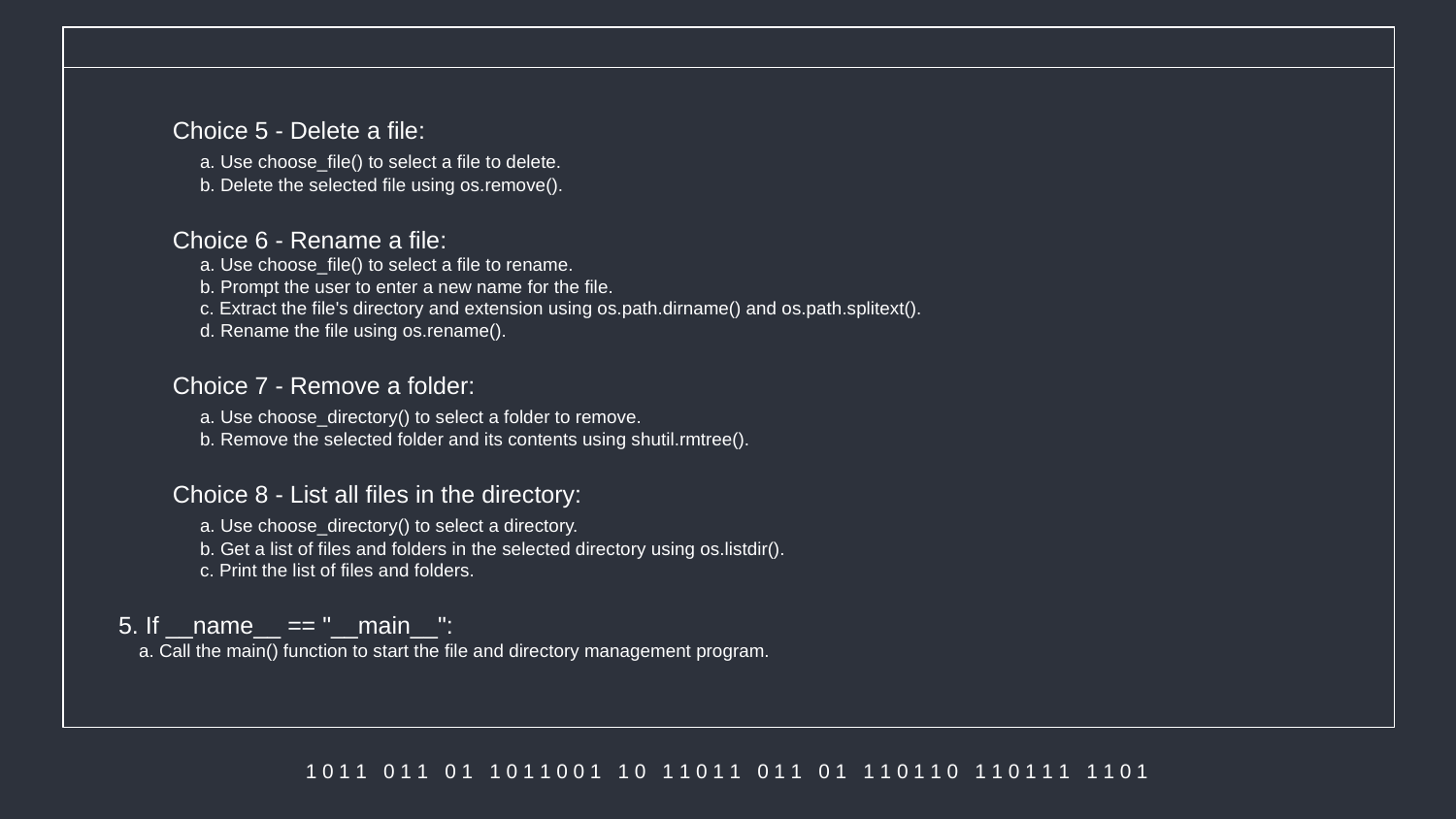

Choice 5 - Delete a file:
            a. Use choose_file() to select a file to delete.
                b. Delete the selected file using os.remove().

        Choice 6 - Rename a file:
                a. Use choose_file() to select a file to rename.
                b. Prompt the user to enter a new name for the file.
                c. Extract the file's directory and extension using os.path.dirname() and os.path.splitext().
                d. Rename the file using os.rename().

        Choice 7 - Remove a folder:
            a. Use choose_directory() to select a folder to remove.
                b. Remove the selected folder and its contents using shutil.rmtree().

        Choice 8 - List all files in the directory:
            a. Use choose_directory() to select a directory.
                b. Get a list of files and folders in the selected directory using os.listdir().
                c. Print the list of files and folders.

5. If __name__ == "__main__":
    a. Call the main() function to start the file and directory management program.